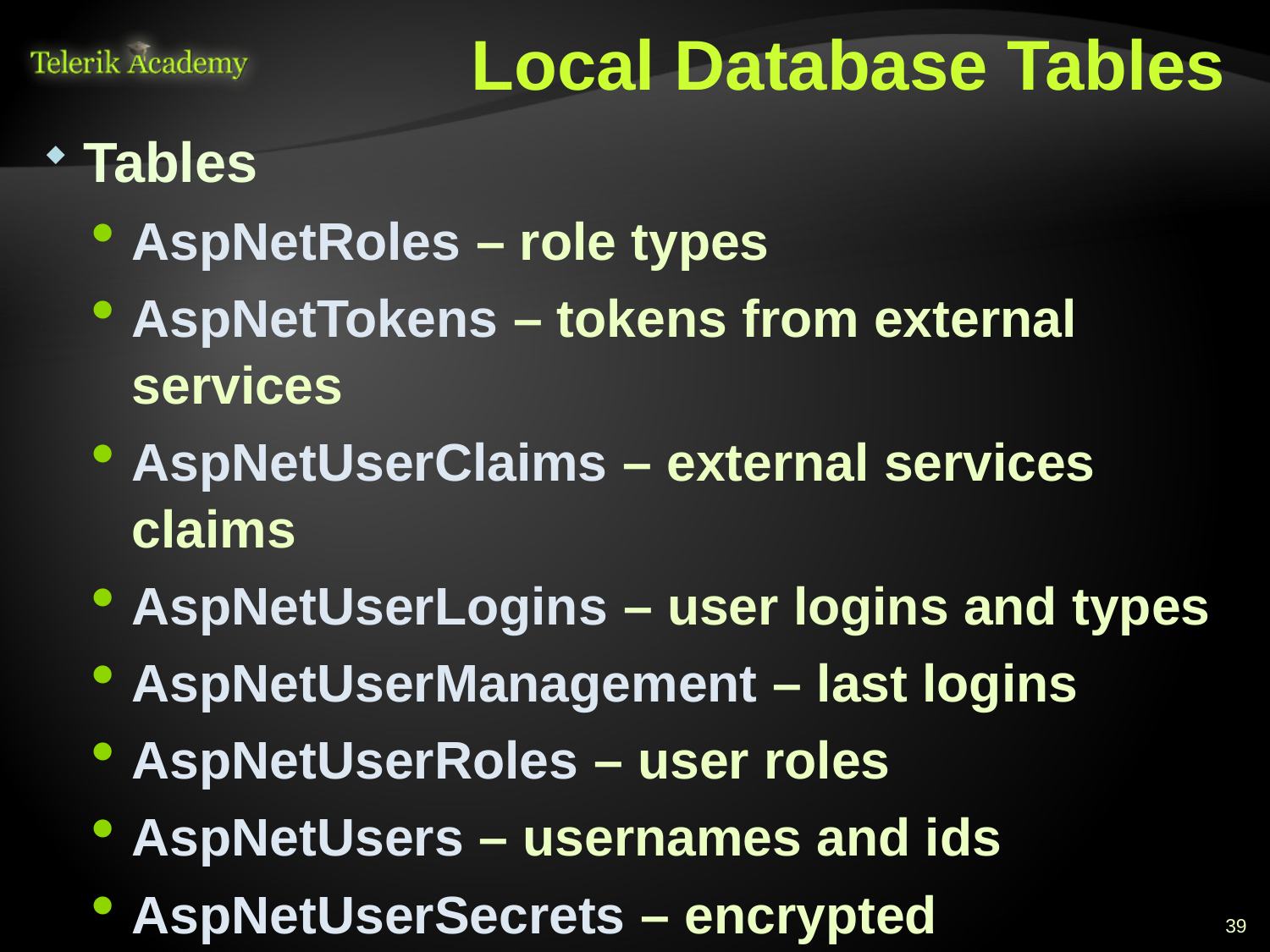

# Local Database Tables
Tables
AspNetRoles – role types
AspNetTokens – tokens from external services
AspNetUserClaims – external services claims
AspNetUserLogins – user logins and types
AspNetUserManagement – last logins
AspNetUserRoles – user roles
AspNetUsers – usernames and ids
AspNetUserSecrets – encrypted passwords
39